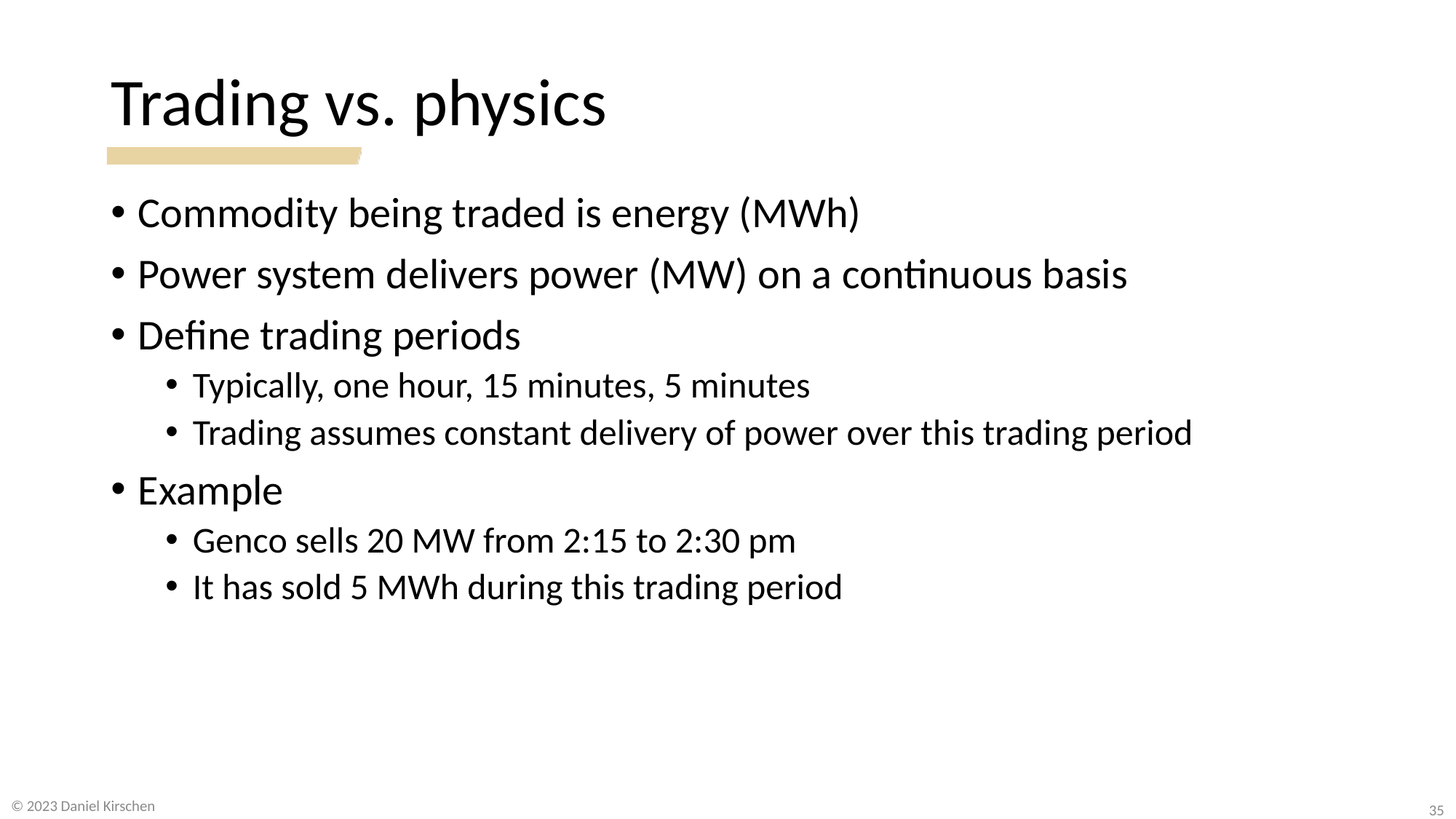

# Trading vs. physics
Commodity being traded is energy (MWh)
Power system delivers power (MW) on a continuous basis
Define trading periods
Typically, one hour, 15 minutes, 5 minutes
Trading assumes constant delivery of power over this trading period
Example
Genco sells 20 MW from 2:15 to 2:30 pm
It has sold 5 MWh during this trading period
© 2023 Daniel Kirschen
35